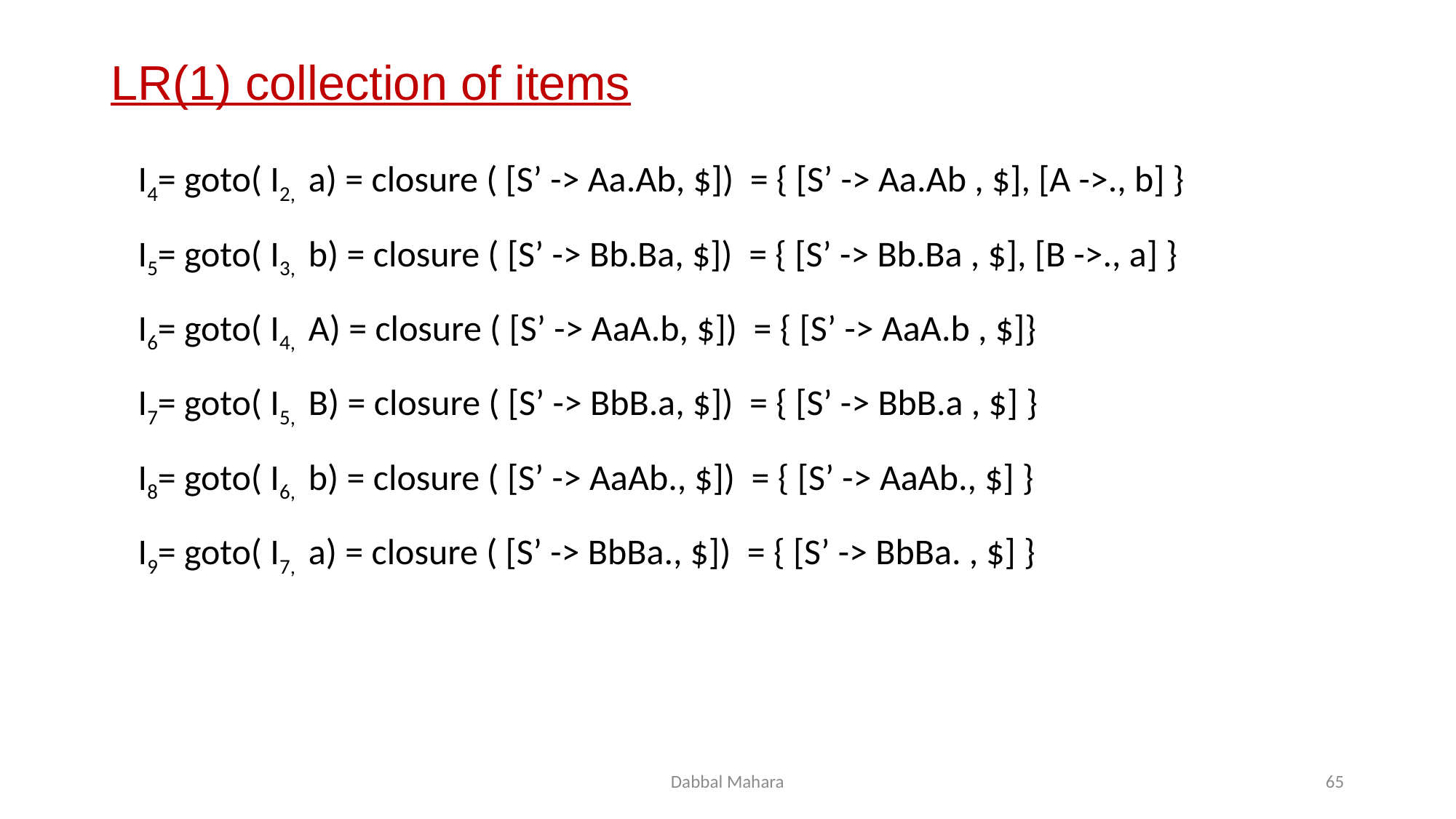

# LR(1) collection of items
I4= goto( I2,  a) = closure ( [S’ -> Aa.Ab, $])  = { [S’ -> Aa.Ab , $], [A ->., b] }
I5= goto( I3,  b) = closure ( [S’ -> Bb.Ba, $])  = { [S’ -> Bb.Ba , $], [B ->., a] }
I6= goto( I4,  A) = closure ( [S’ -> AaA.b, $])  = { [S’ -> AaA.b , $]}
I7= goto( I5,  B) = closure ( [S’ -> BbB.a, $])  = { [S’ -> BbB.a , $] }
I8= goto( I6,  b) = closure ( [S’ -> AaAb., $])  = { [S’ -> AaAb., $] }
I9= goto( I7,  a) = closure ( [S’ -> BbBa., $])  = { [S’ -> BbBa. , $] }

Dabbal Mahara
65